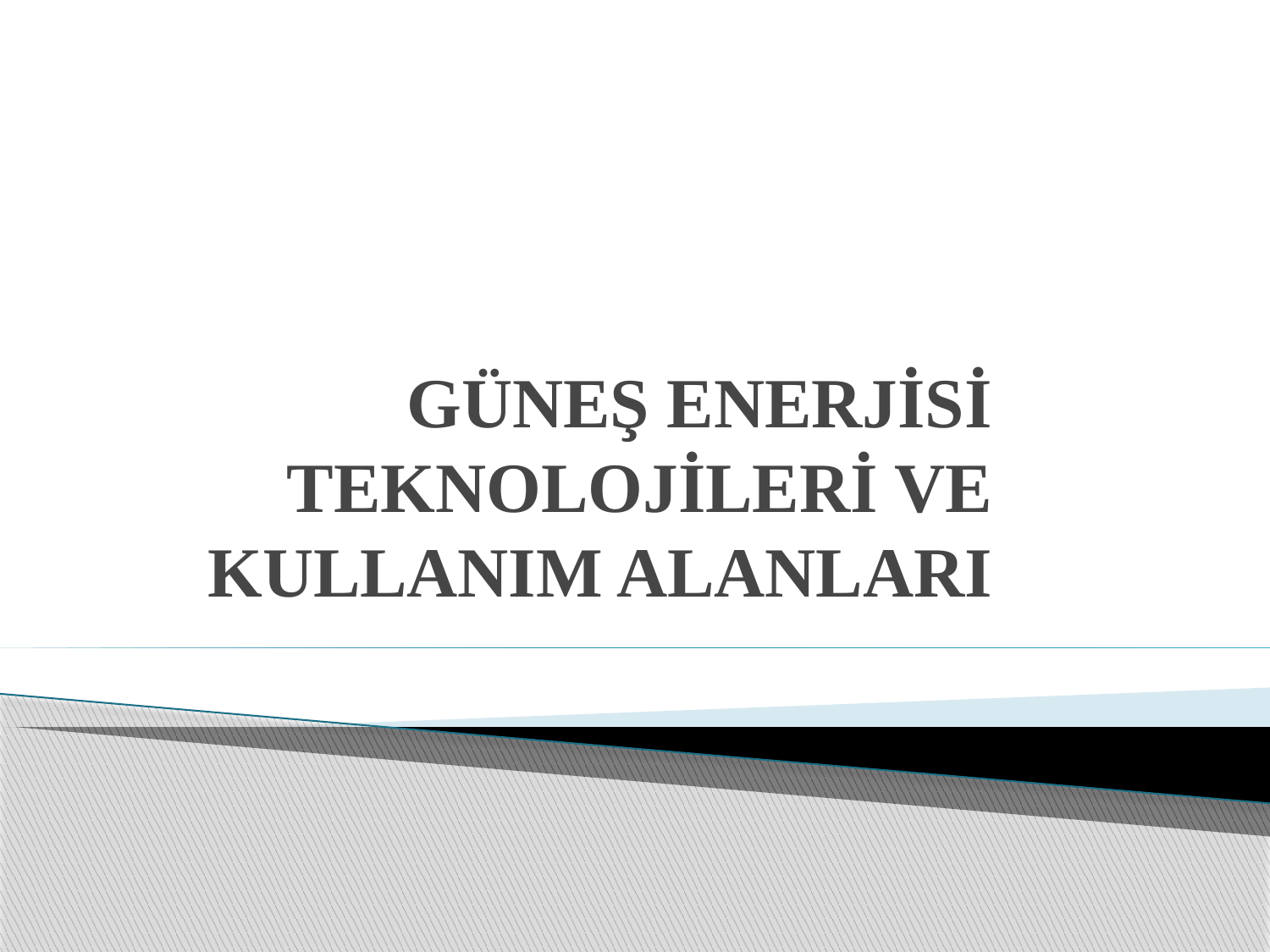

# GÜNEŞ ENERJİSİ TEKNOLOJİLERİ VE KULLANIM ALANLARI